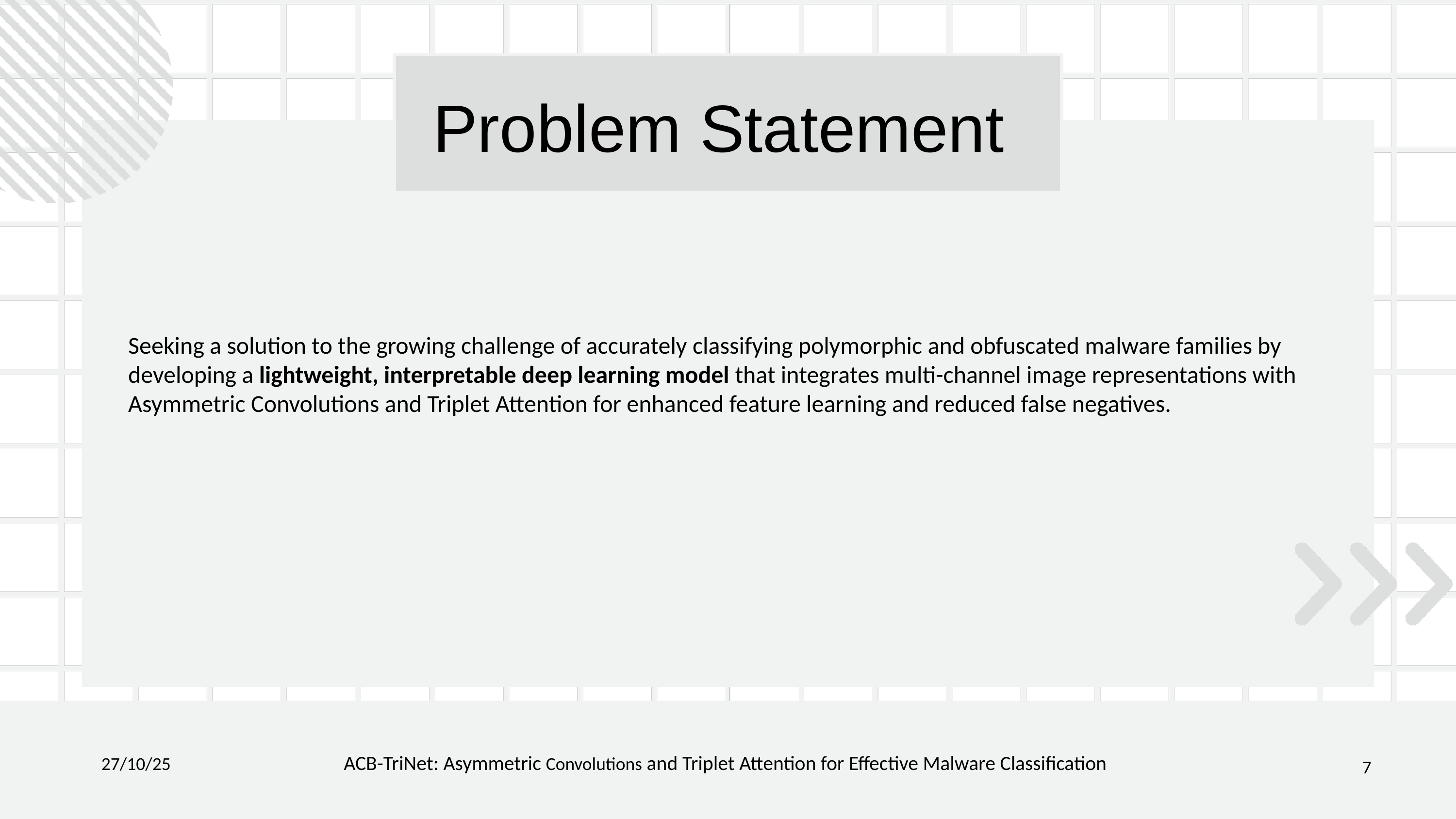

Problem Statement

Seeking a solution to the growing challenge of accurately classifying polymorphic and obfuscated malware families by developing a lightweight, interpretable deep learning model that integrates multi-channel image representations with Asymmetric Convolutions and Triplet Attention for enhanced feature learning and reduced false negatives.

27/10/25
7
ACB-TriNet: Asymmetric Convolutions and Triplet Attention for Effective Malware Classification